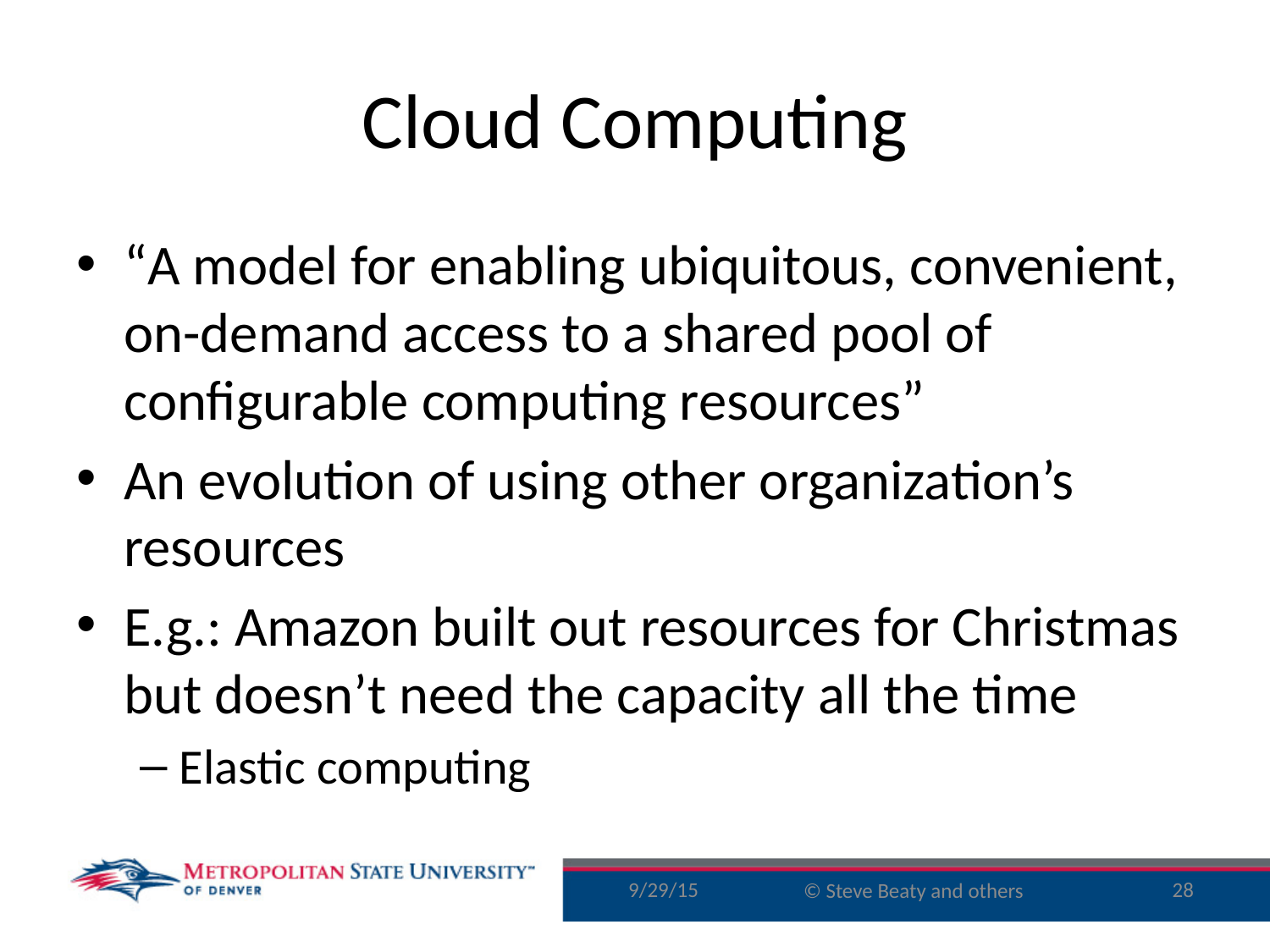

# Cloud Computing
“A model for enabling ubiquitous, convenient, on-demand access to a shared pool of configurable computing resources”
An evolution of using other organization’s resources
E.g.: Amazon built out resources for Christmas but doesn’t need the capacity all the time
Elastic computing
9/29/15
28
© Steve Beaty and others